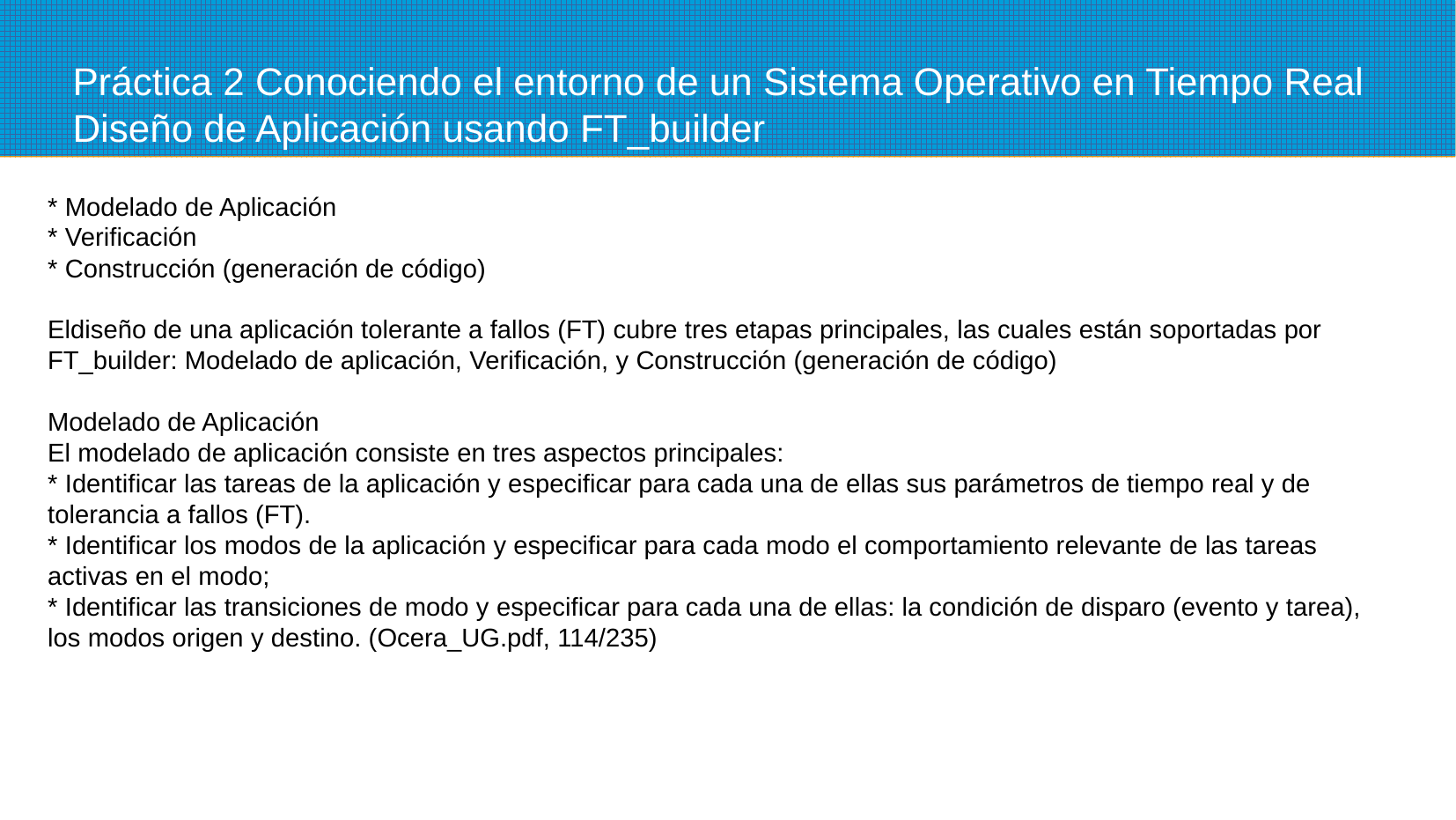

Práctica 2 Conociendo el entorno de un Sistema Operativo en Tiempo Real
Diseño de Aplicación usando FT_builder
* Modelado de Aplicación
* Verificación
* Construcción (generación de código)

Eldiseño de una aplicación tolerante a fallos (FT) cubre tres etapas principales, las cuales están soportadas por FT_builder: Modelado de aplicación, Verificación, y Construcción (generación de código)

Modelado de Aplicación
El modelado de aplicación consiste en tres aspectos principales:
* Identificar las tareas de la aplicación y especificar para cada una de ellas sus parámetros de tiempo real y de tolerancia a fallos (FT).
* Identificar los modos de la aplicación y especificar para cada modo el comportamiento relevante de las tareas activas en el modo;
* Identificar las transiciones de modo y especificar para cada una de ellas: la condición de disparo (evento y tarea), los modos origen y destino. (Ocera_UG.pdf, 114/235)